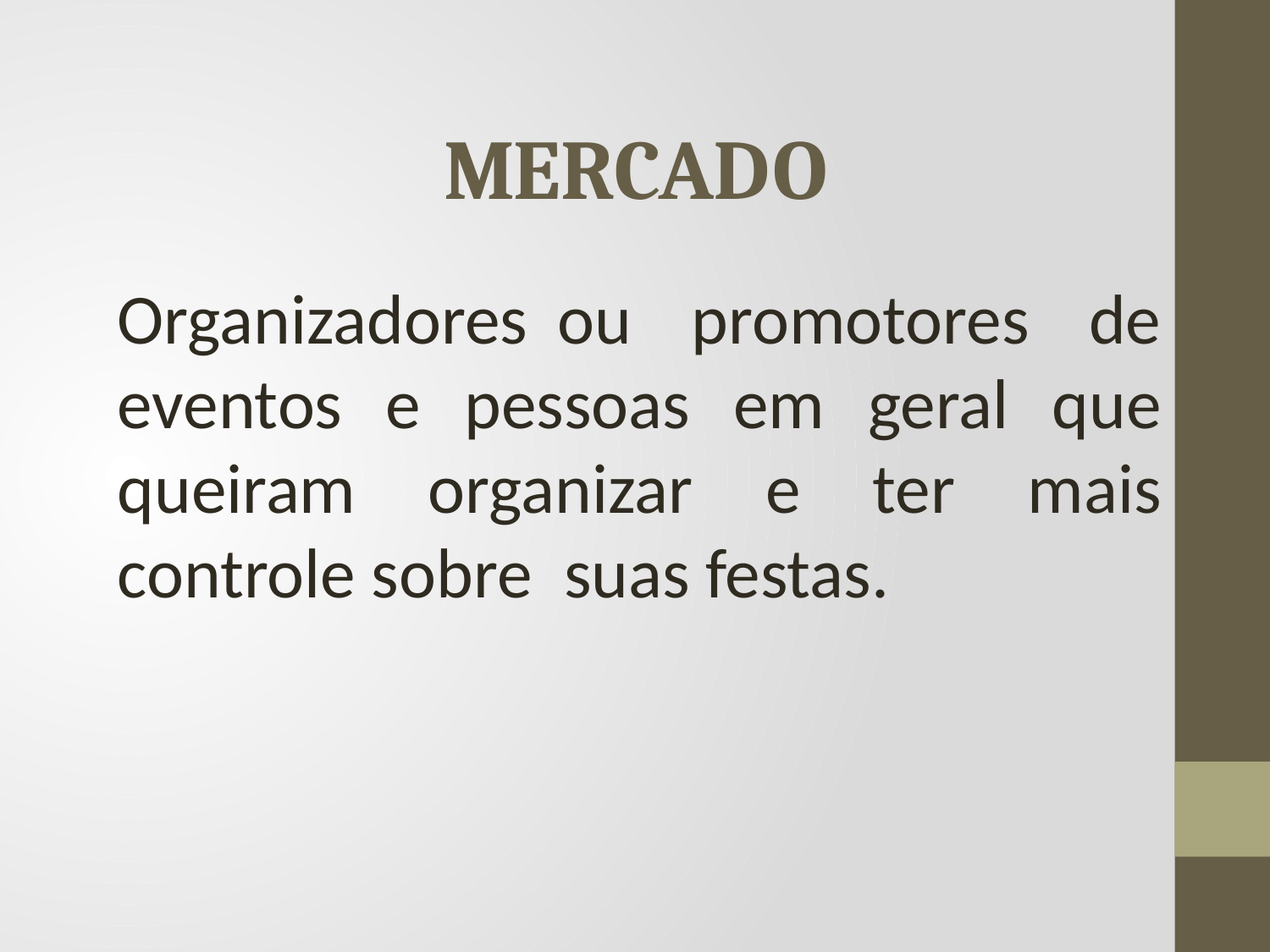

# MERCADO
Organizadores ou  promotores  de eventos e pessoas em geral que queiram organizar e ter mais controle sobre  suas festas.